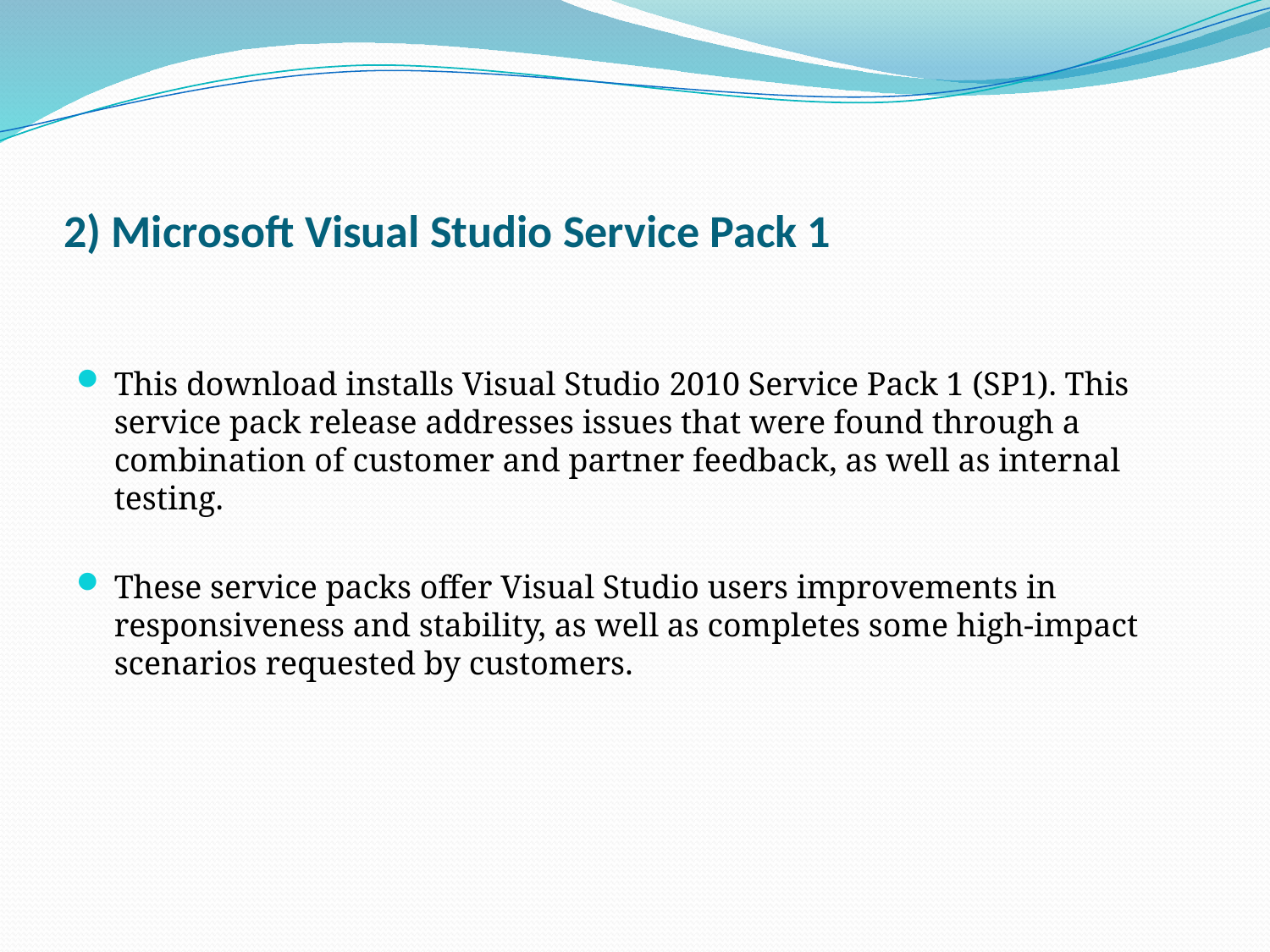

# 2) Microsoft Visual Studio Service Pack 1

This download installs Visual Studio 2010 Service Pack 1 (SP1). This service pack release addresses issues that were found through a combination of customer and partner feedback, as well as internal testing.

These service packs offer Visual Studio users improvements in responsiveness and stability, as well as completes some high-impact scenarios requested by customers.